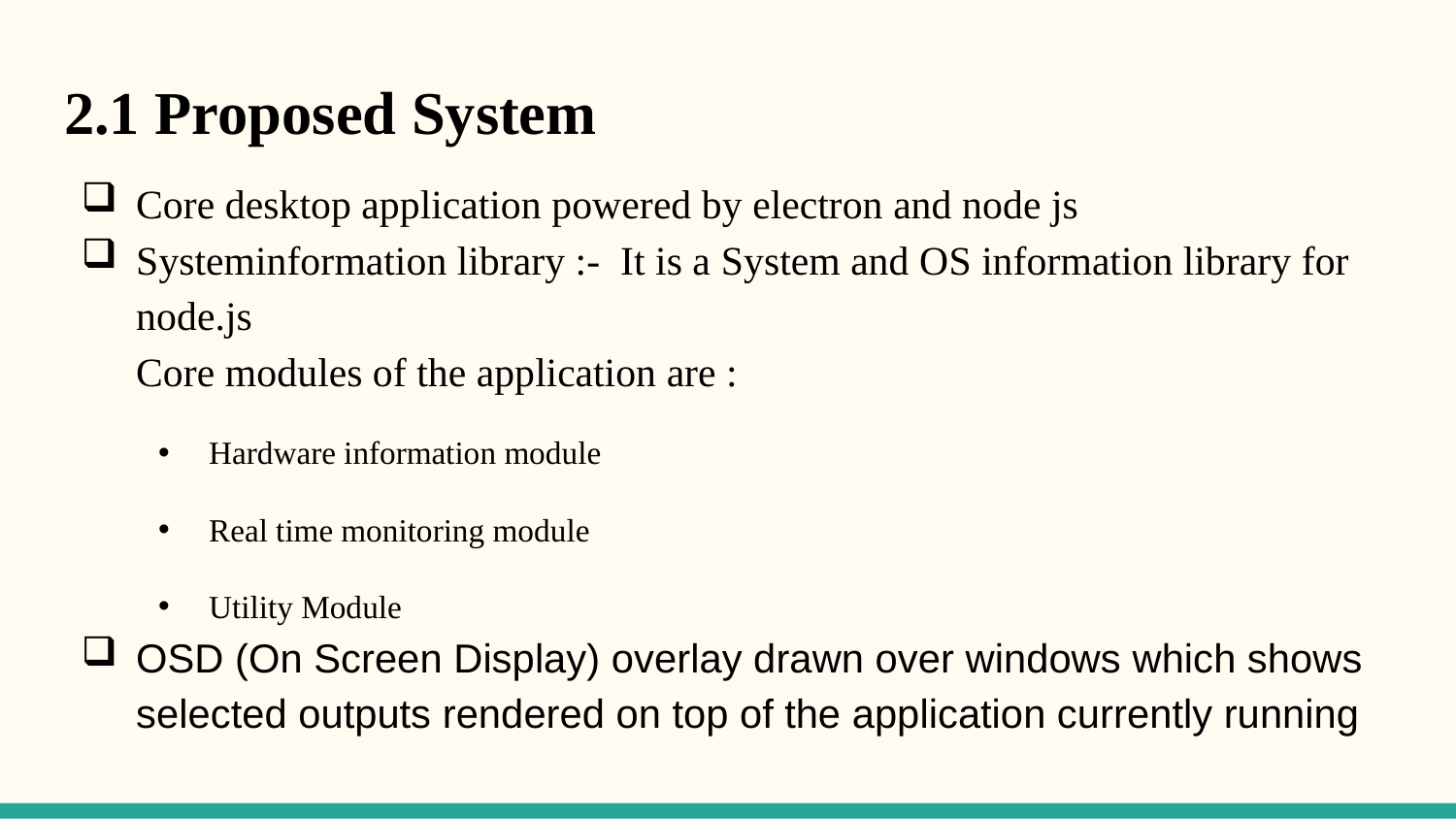

# 2.1 Proposed System
Core desktop application powered by electron and node js
Systeminformation library :-  It is a System and OS information library for node.js
Core modules of the application are :
Hardware information module
Real time monitoring module
Utility Module
OSD (On Screen Display) overlay drawn over windows which shows selected outputs rendered on top of the application currently running